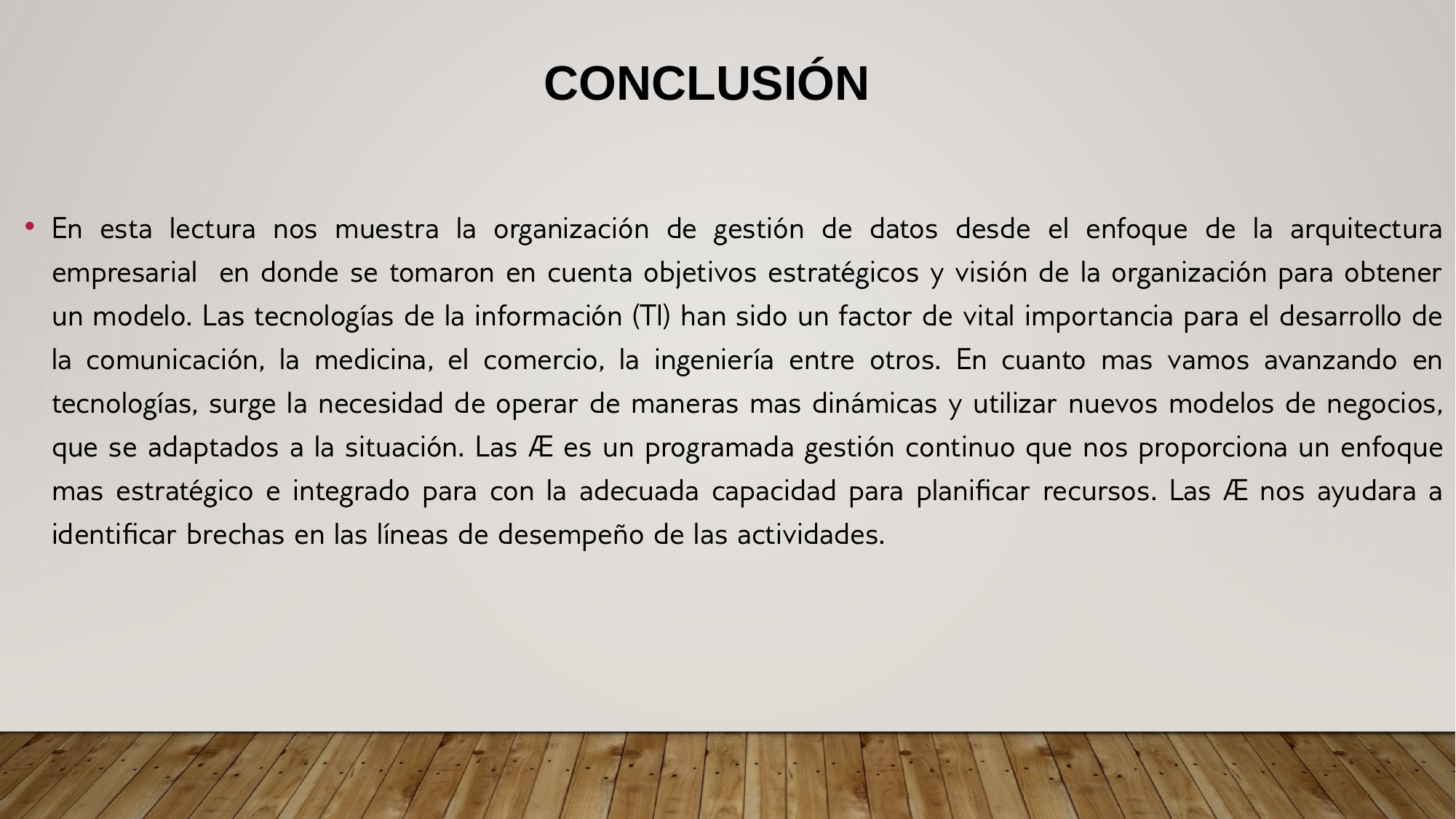

CONCLUSIÓN
En esta lectura nos muestra la organización de gestión de datos desde el enfoque de la arquitectura empresarial  en donde se tomaron en cuenta objetivos estratégicos y visión de la organización para obtener un modelo. Las tecnologías de la información (TI) han sido un factor de vital importancia para el desarrollo de la comunicación, la medicina, el comercio, la ingeniería entre otros. En cuanto mas vamos avanzando en tecnologías, surge la necesidad de operar de maneras mas dinámicas y utilizar nuevos modelos de negocios, que se adaptados a la situación. Las Ae es un programada gestión continuo que nos proporciona un enfoque mas estratégico e integrado para con la adecuada capacidad para planificar recursos. Las AE nos ayudara a identificar brechas en las líneas de desempeño de las actividades.